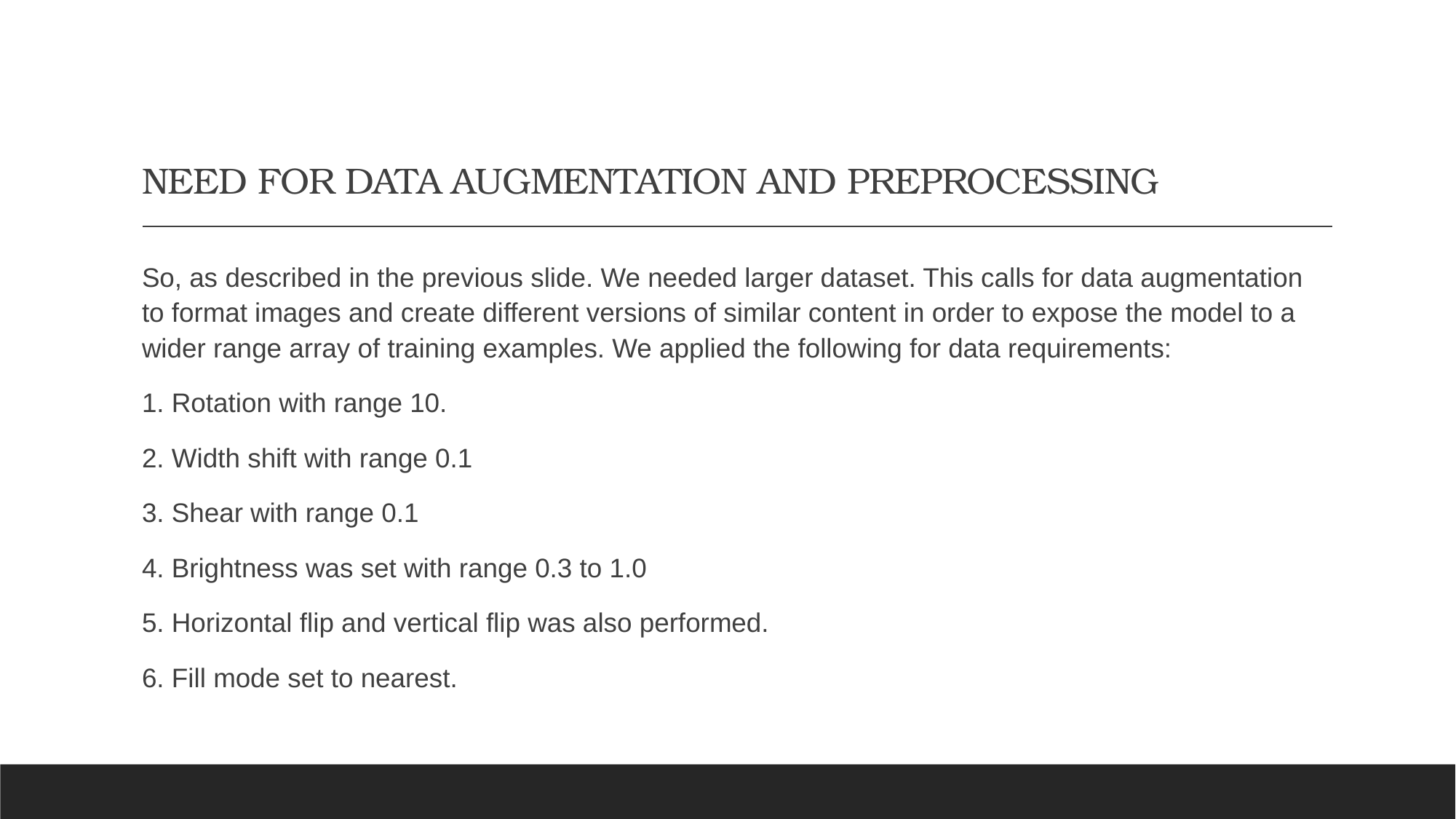

# NEED FOR DATA AUGMENTATION AND PREPROCESSING
So, as described in the previous slide. We needed larger dataset. This calls for data augmentation to format images and create different versions of similar content in order to expose the model to a wider range array of training examples. We applied the following for data requirements:
1. Rotation with range 10.
2. Width shift with range 0.1
3. Shear with range 0.1
4. Brightness was set with range 0.3 to 1.0
5. Horizontal flip and vertical flip was also performed.
6. Fill mode set to nearest.